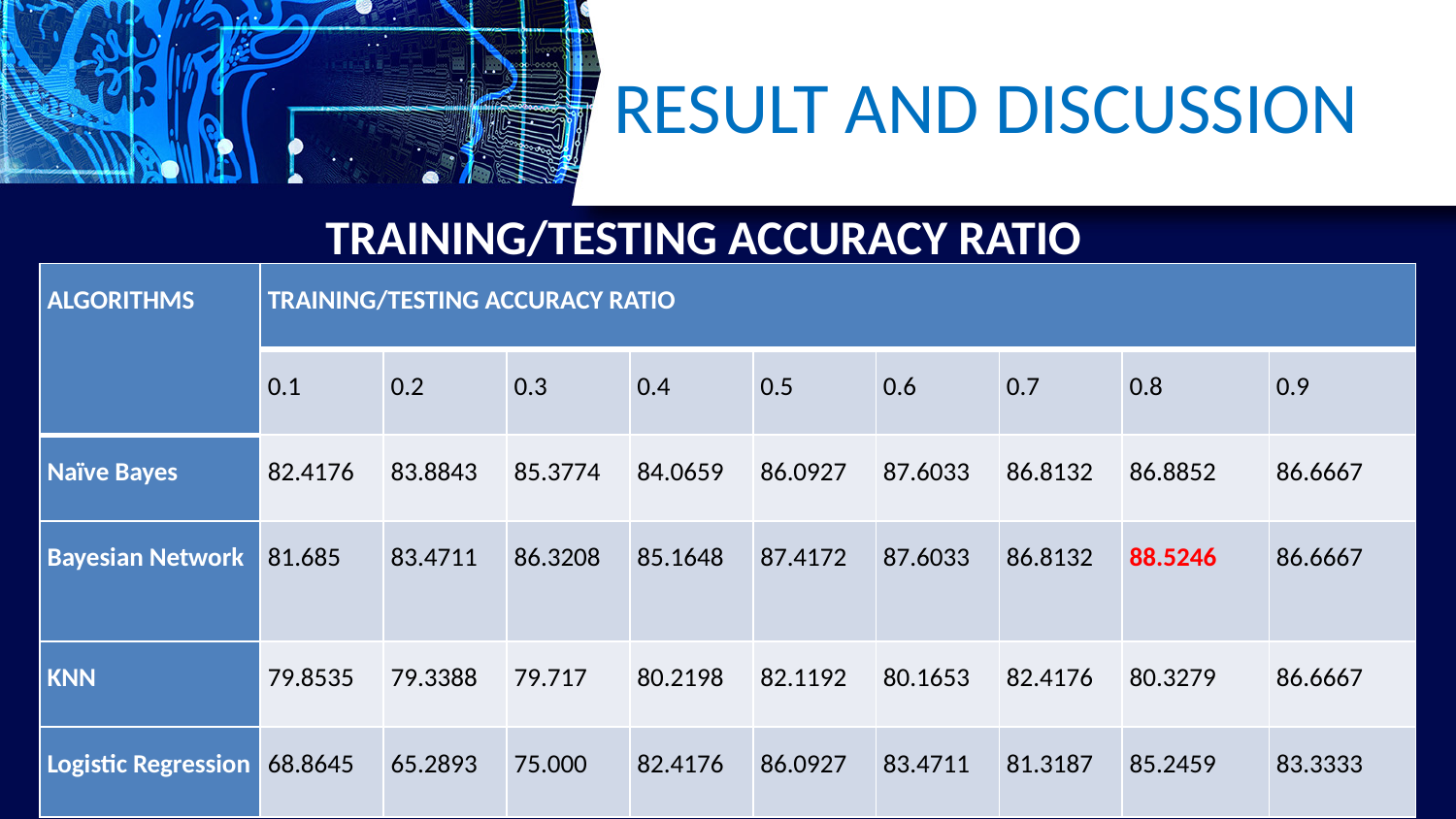

# RESULT AND DISCUSSION
| ALGORITHMS | TRAINING/TESTING ACCURACY RATIO |  |  |  |  |  |  |  |  |
| --- | --- | --- | --- | --- | --- | --- | --- | --- | --- |
|  | 0.1 | 0.2 | 0.3 | 0.4 | 0.5 | 0.6 | 0.7 | 0.8 | 0.9 |
| Naïve Bayes | 82.4176 | 83.8843 | 85.3774 | 84.0659 | 86.0927 | 87.6033 | 86.8132 | 86.8852 | 86.6667 |
| Bayesian Network | 81.685 | 83.4711 | 86.3208 | 85.1648 | 87.4172 | 87.6033 | 86.8132 | 88.5246 | 86.6667 |
| KNN | 79.8535 | 79.3388 | 79.717 | 80.2198 | 82.1192 | 80.1653 | 82.4176 | 80.3279 | 86.6667 |
| Logistic Regression | 68.8645 | 65.2893 | 75.000 | 82.4176 | 86.0927 | 83.4711 | 81.3187 | 85.2459 | 83.3333 |
TRAINING/TESTING ACCURACY RATIO